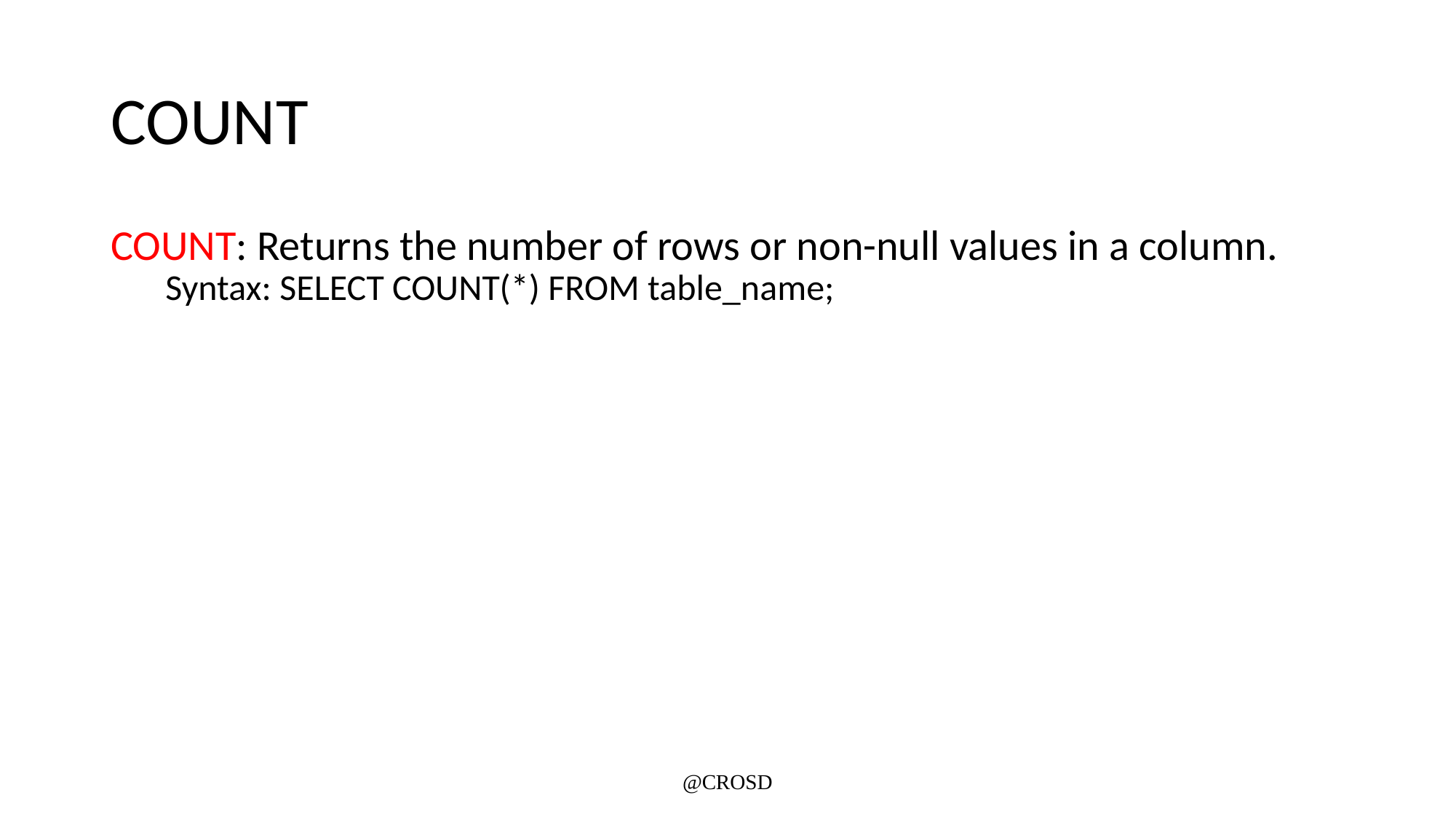

# COUNT
COUNT: Returns the number of rows or non-null values in a column.
Syntax: SELECT COUNT(*) FROM table_name;

@CROSD
23